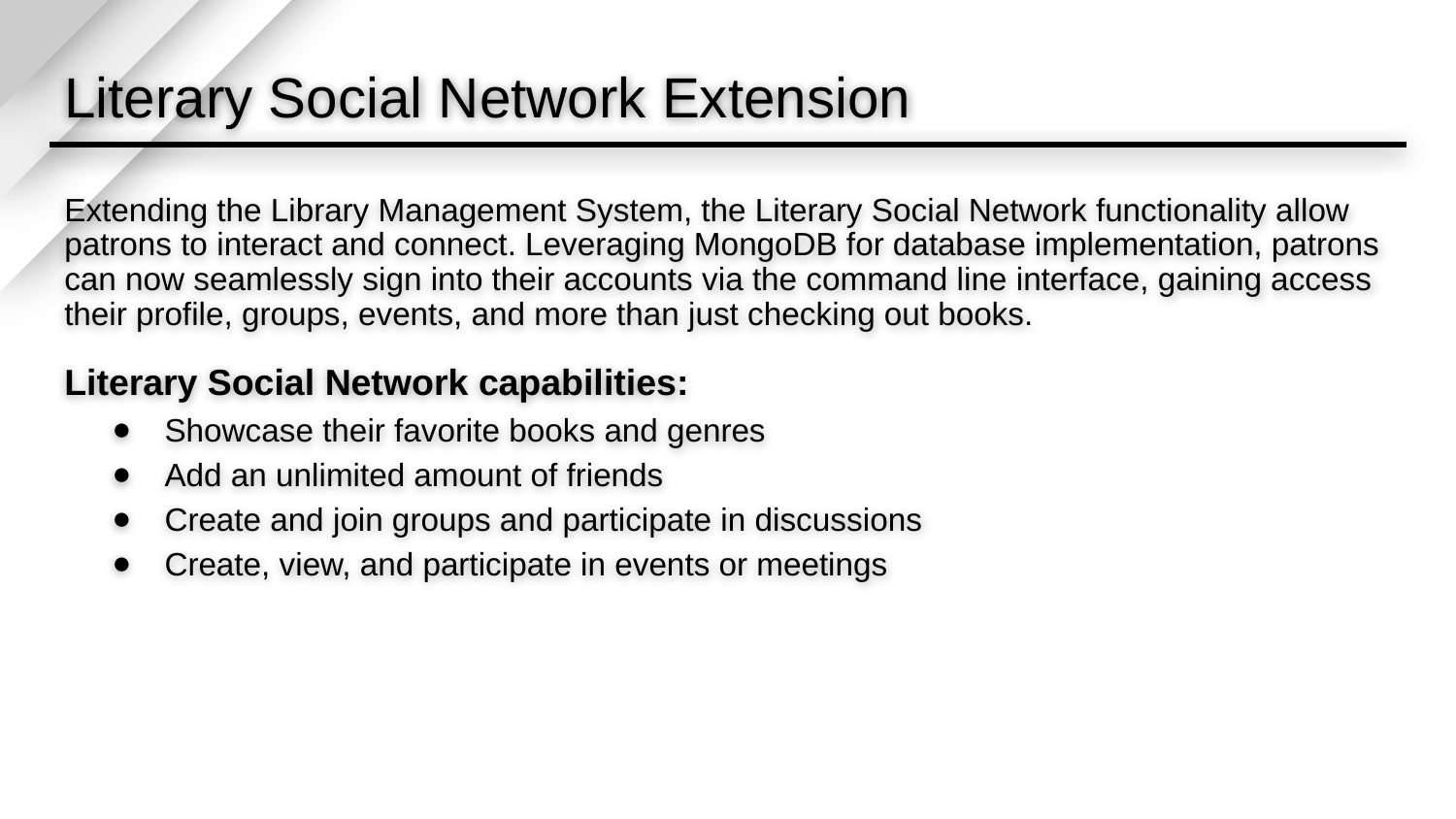

Literary Social Network Extension
Extending the Library Management System, the Literary Social Network functionality allow patrons to interact and connect. Leveraging MongoDB for database implementation, patrons can now seamlessly sign into their accounts via the command line interface, gaining access their profile, groups, events, and more than just checking out books.
Literary Social Network capabilities:

Showcase their favorite books and genres
Add an unlimited amount of friends
Create and join groups and participate in discussions
Create, view, and participate in events or meetings